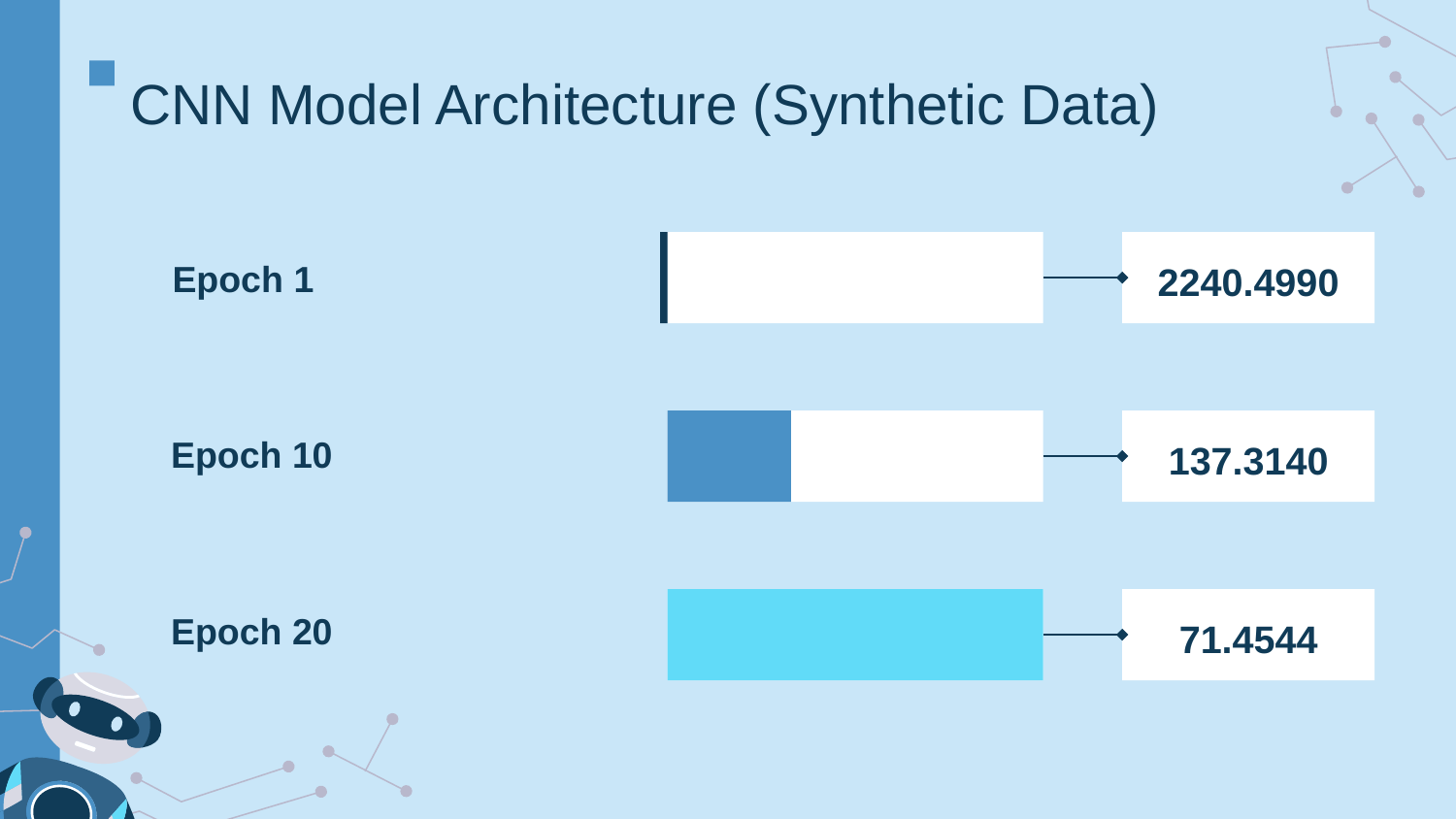

# CNN Model Architecture (Synthetic Data)

2240.4990
Epoch 1

137.3140
Epoch 10

71.4544
Epoch 20